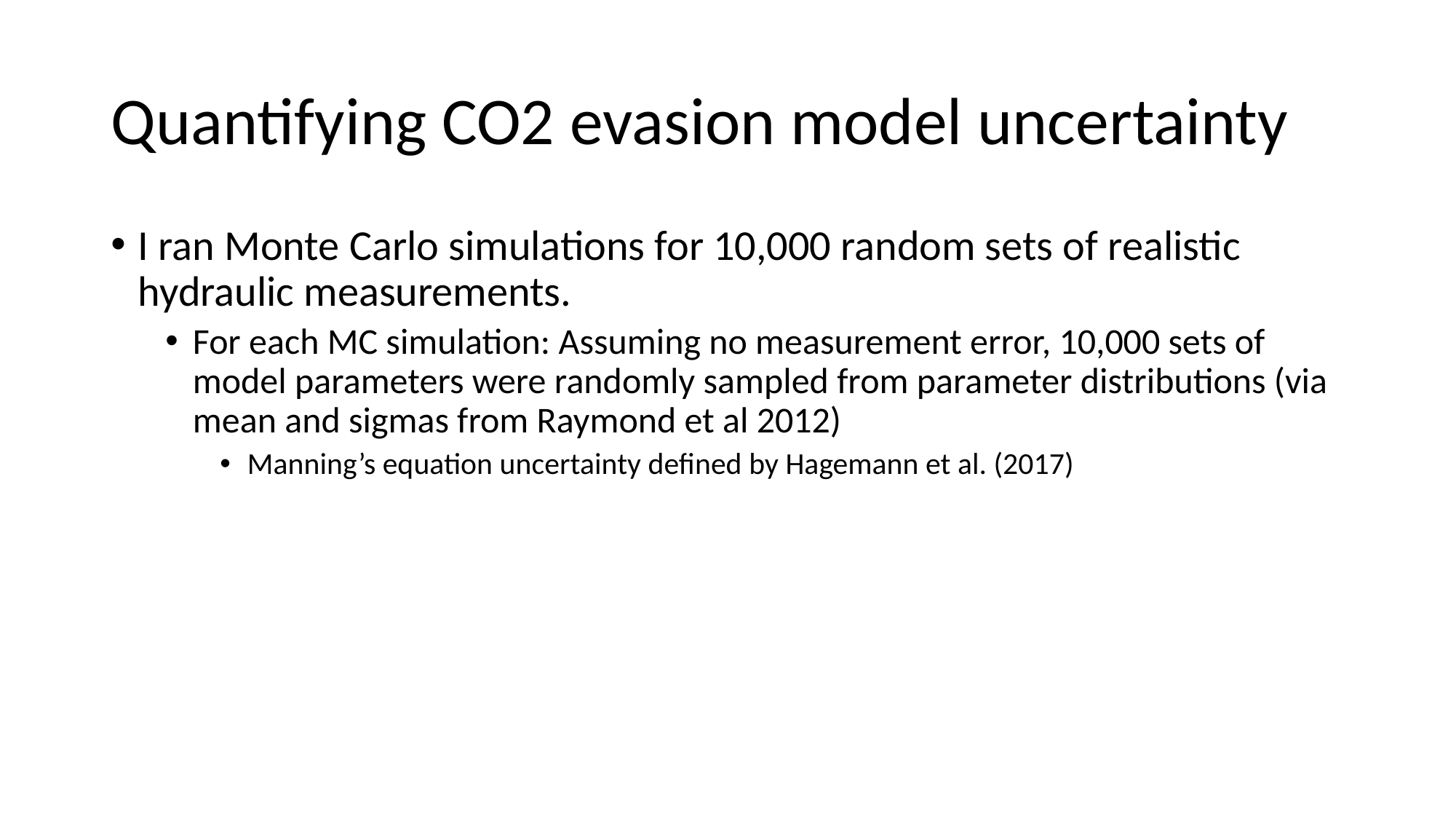

# Quantifying CO2 evasion model uncertainty
I ran Monte Carlo simulations for 10,000 random sets of realistic hydraulic measurements.
For each MC simulation: Assuming no measurement error, 10,000 sets of model parameters were randomly sampled from parameter distributions (via mean and sigmas from Raymond et al 2012)
Manning’s equation uncertainty defined by Hagemann et al. (2017)